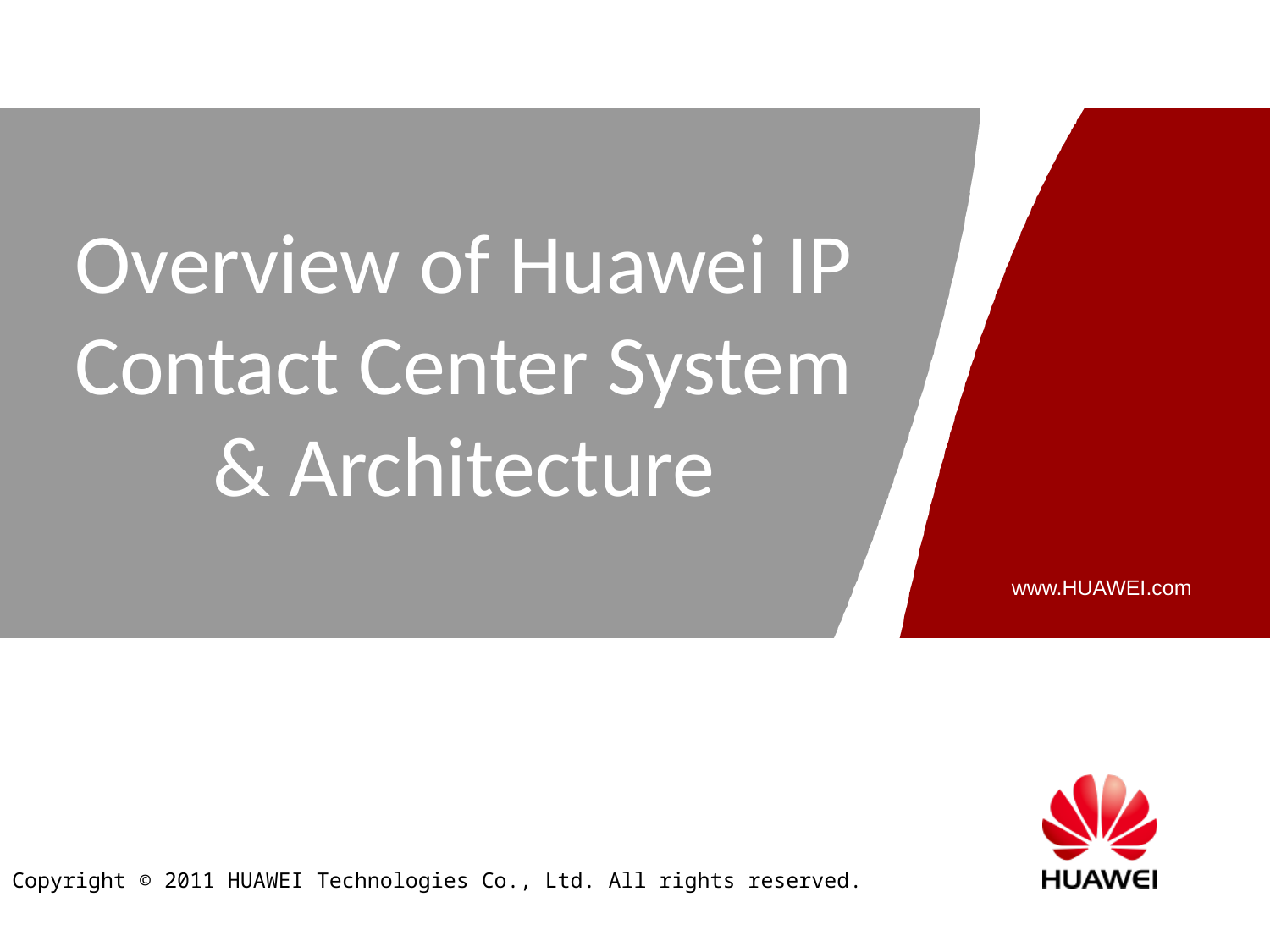

# Overview of Huawei IP Contact Center System & Architecture